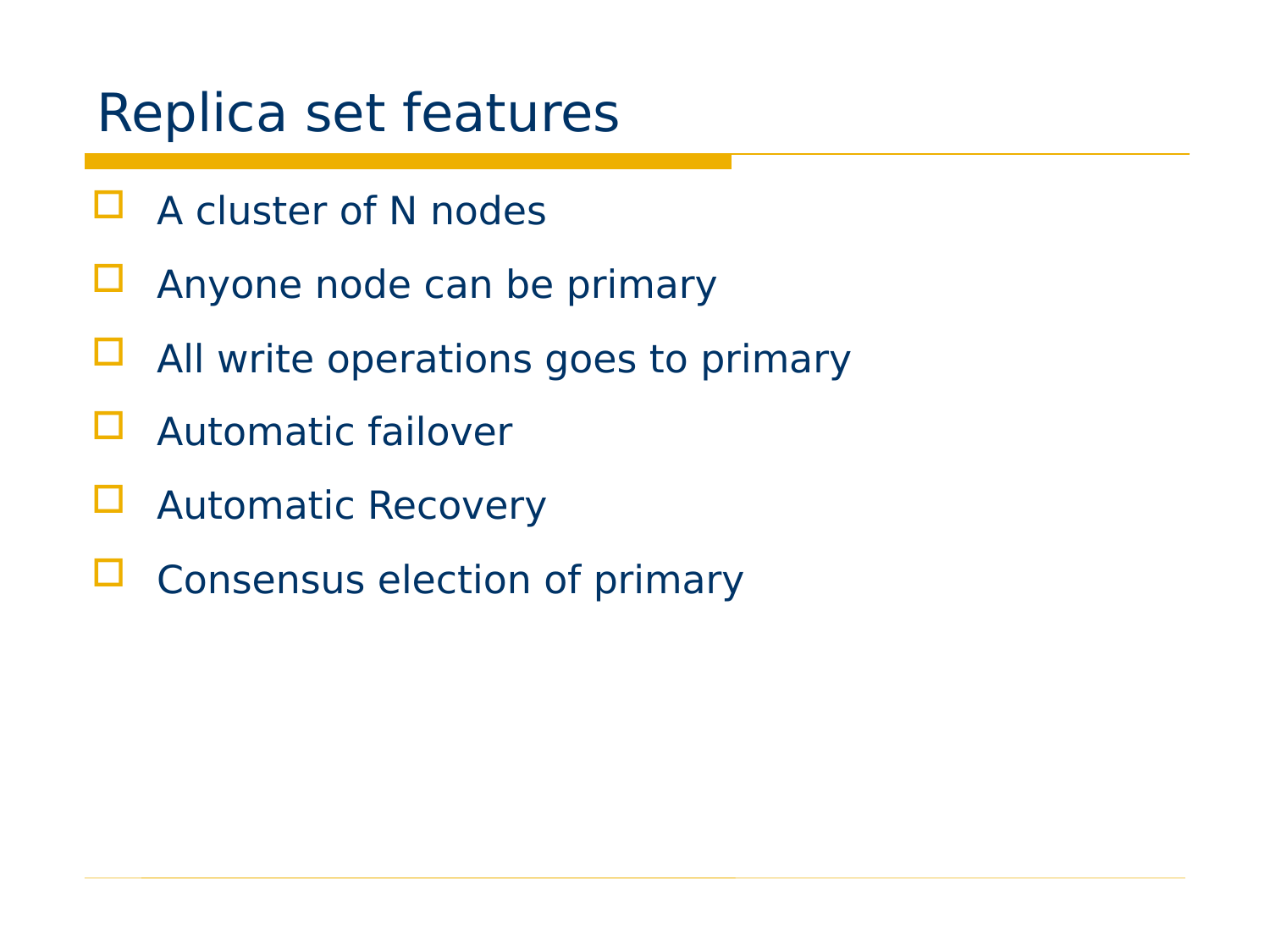

# Replica set features
A cluster of N nodes
Anyone node can be primary
All write operations goes to primary
Automatic failover
Automatic Recovery
Consensus election of primary